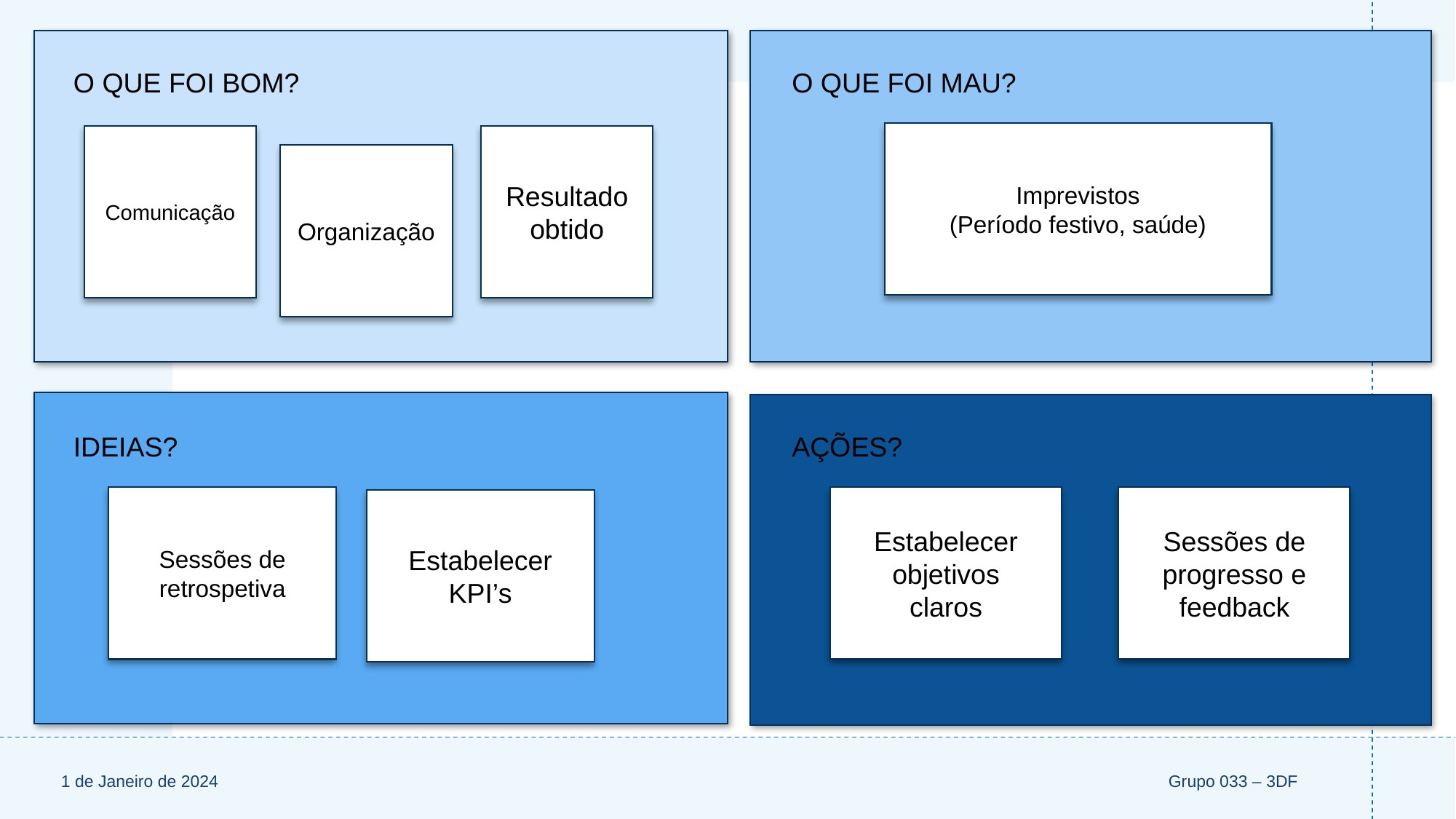

2

O QUE FOI BOM?
O QUE FOI MAU?
Imprevistos
(Período festivo, saúde)
Comunicação
Resultado
obtido
Organização

IDEIAS?
AÇÕES?
Sessões de retrospetiva
Estabelecer
objetivos
claros
Sessões de progresso e feedback
Estabelecer KPI’s
1 de Janeiro de 2024
Grupo 033 – 3DF